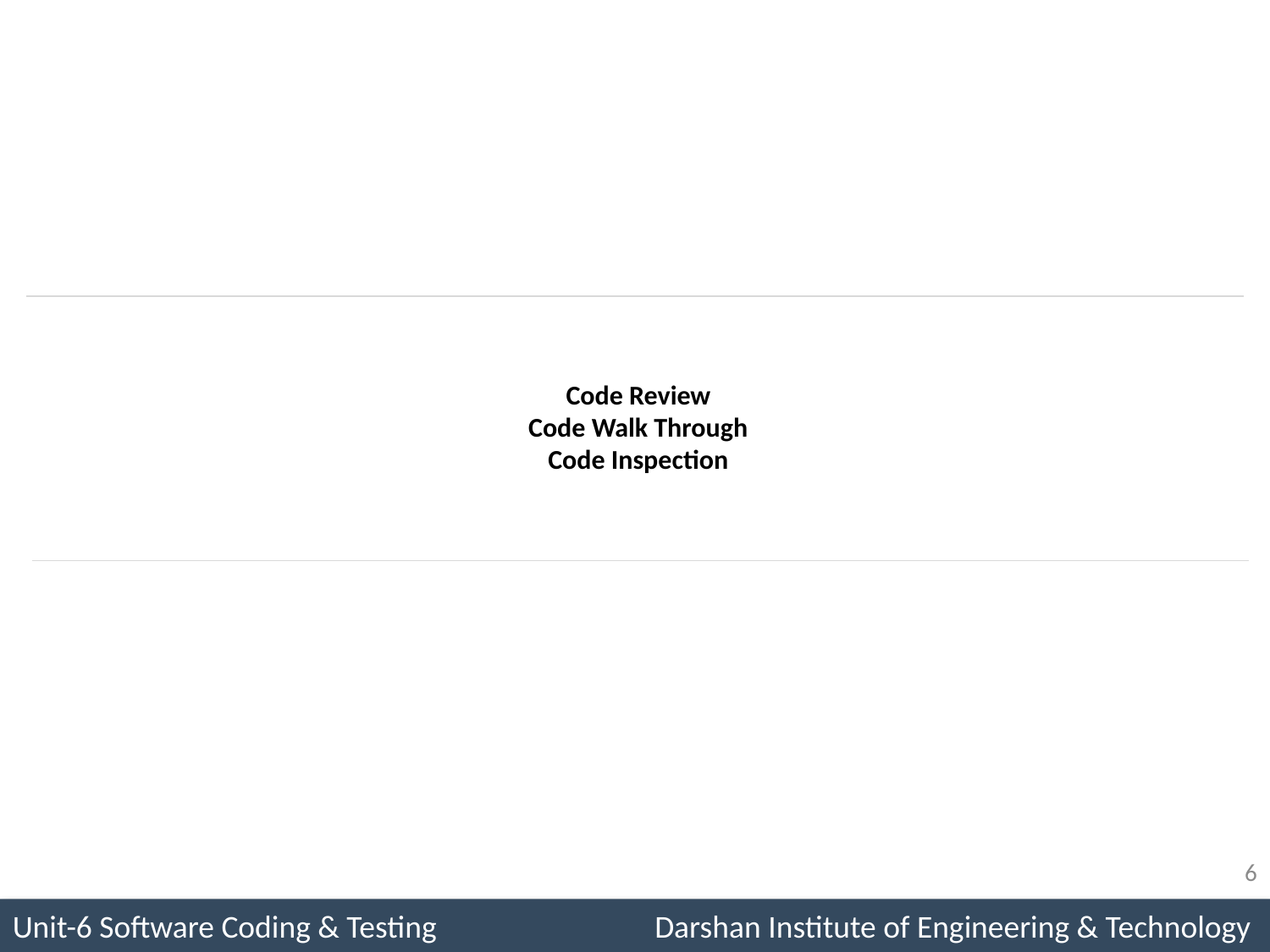

# Code Review Code Walk Through Code Inspection
6